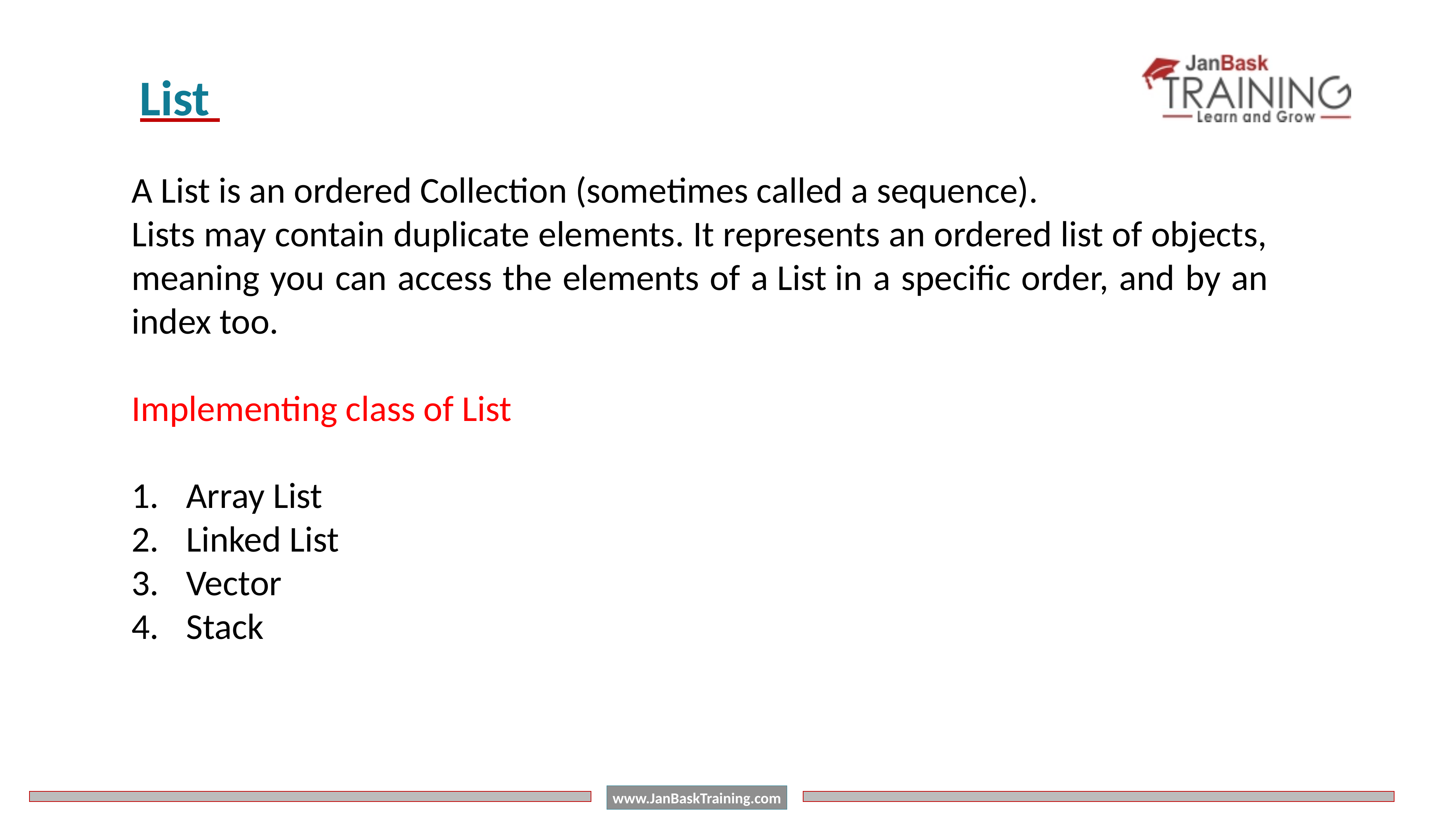

List

A List is an ordered Collection (sometimes called a sequence).
Lists may contain duplicate elements. It represents an ordered list of objects, meaning you can access the elements of a List in a specific order, and by an index too.

Implementing class of List

Array List
Linked List
Vector
Stack